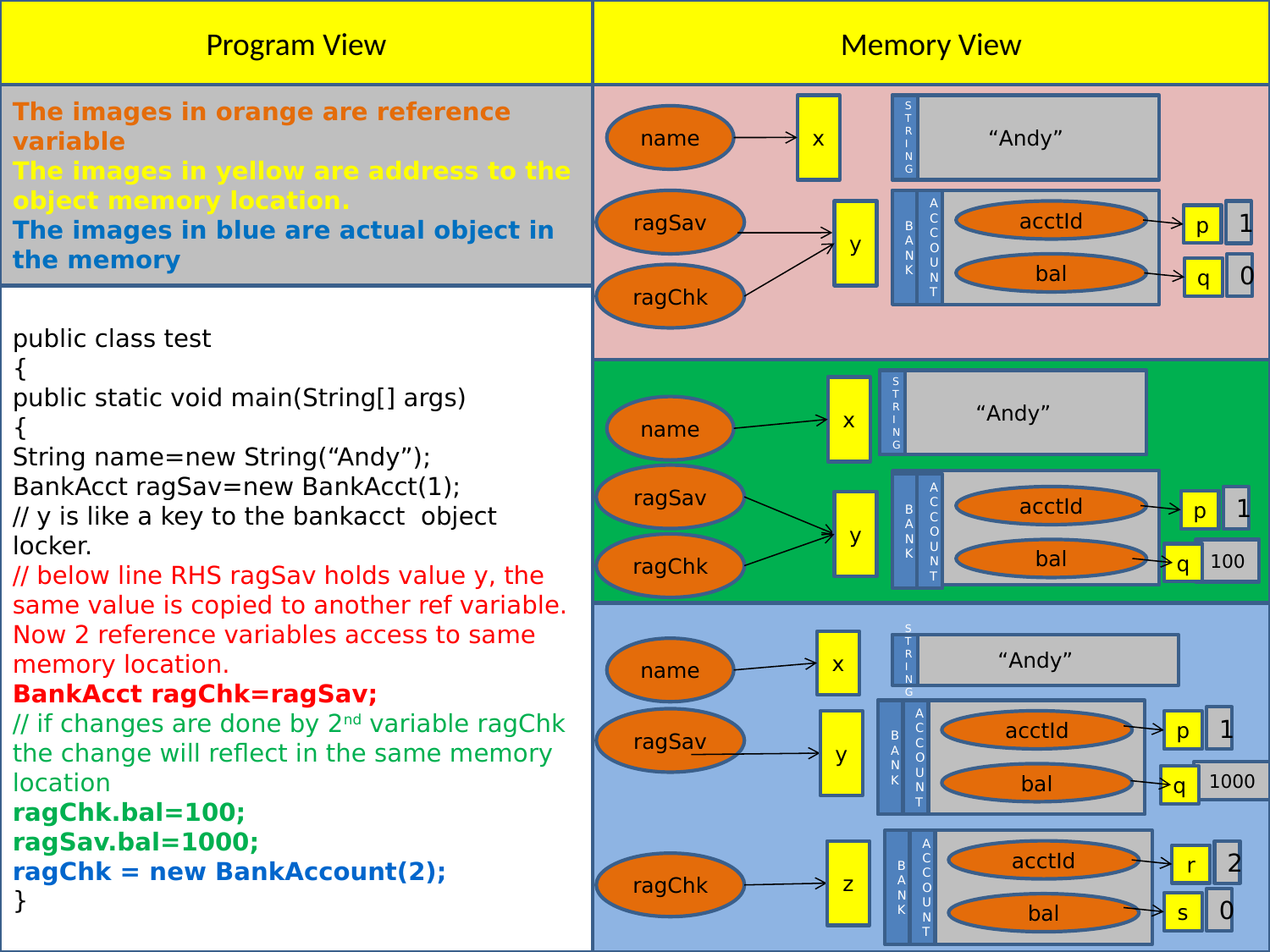

Program View
Memory View

The images in orange are reference variable
The images in yellow are address to the object memory location.
The images in blue are actual object in the memory

x
“Andy”
S
T
R
I
N
G
name
ragSav

B
A
N
K
A
C
C
O
U
N
T
y
acctId
1
p
bal
0
q
ragChk

public class test
{
public static void main(String[] args)
{
String name=new String(“Andy”);
BankAcct ragSav=new BankAcct(1);
// y is like a key to the bankacct  object locker.
// below line RHS ragSav holds value y, the same value is copied to another ref variable. Now 2 reference variables access to same memory location.
BankAcct ragChk=ragSav;
// if changes are done by 2nd variable ragChk the change will reflect in the same memory location
ragChk.bal=100;
ragSav.bal=1000;
ragChk = new BankAccount(2);
}

“Andy”
S
T
R
I
N
G
x
name
ragSav

B
A
N
K
A
C
C
O
U
N
T
acctId
1
p
y
ragChk
bal
100
q

x
“Andy”
S
T
R
I
N
G
name

B
A
N
K
A
C
C
O
U
N
T
1
ragSav
y
acctId
p
1000
bal
q
B
A
N
K

A
C
C
O
U
N
T
z
acctId
2
r
ragChk
0
s
bal